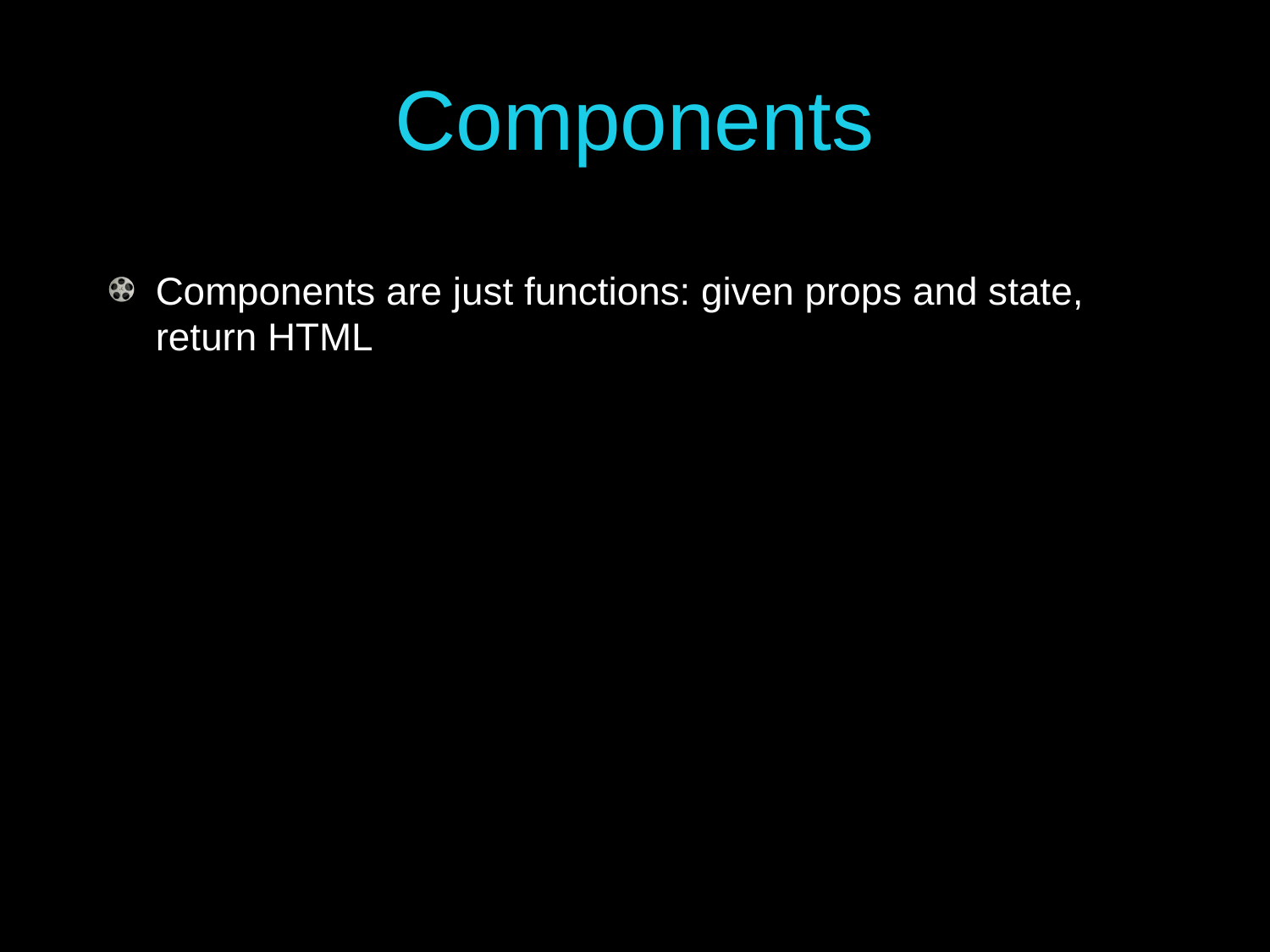

# Components
Components are just functions: given props and state, return HTML